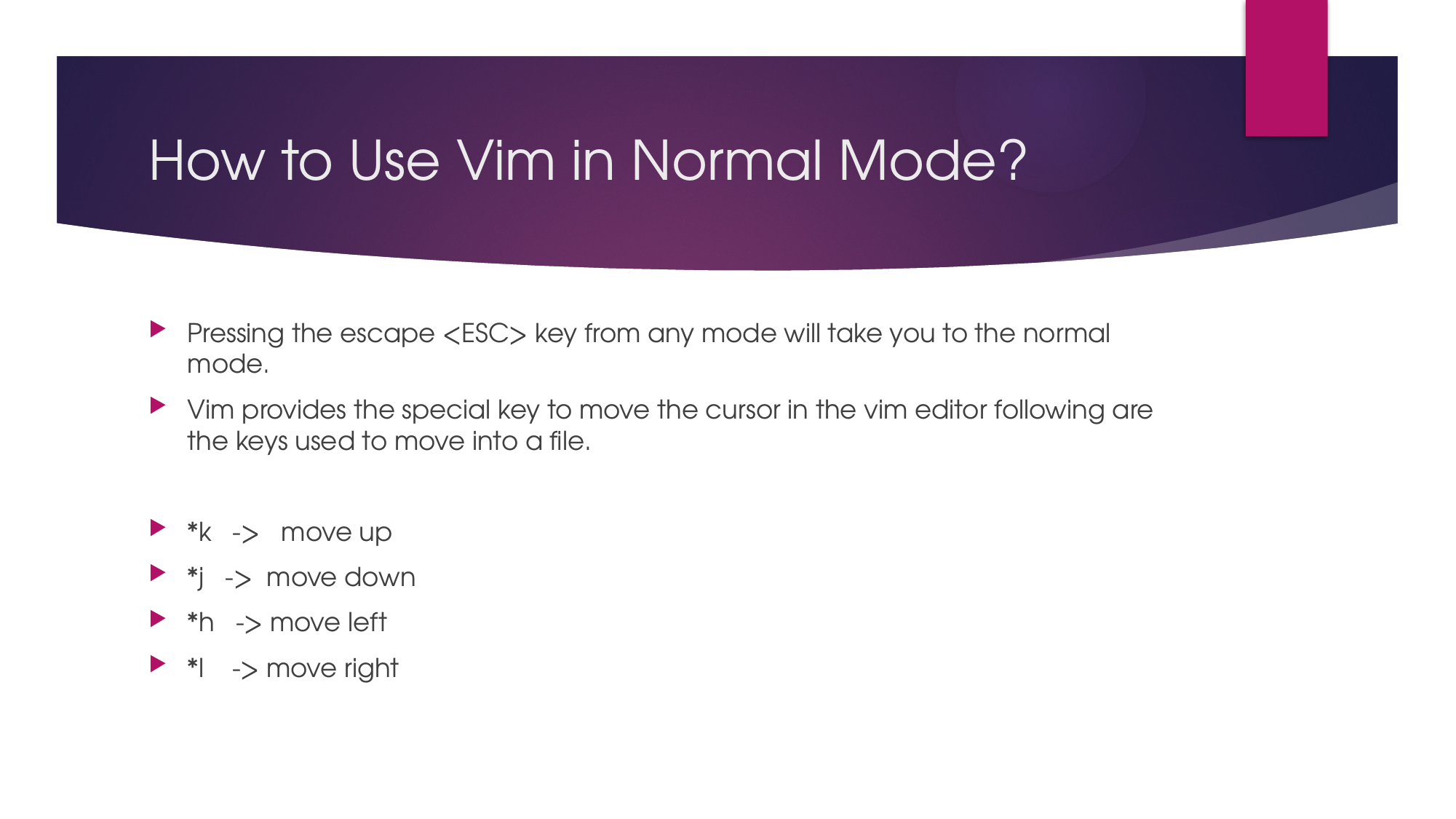

# How to Use Vim in Normal Mode?
Pressing the escape <ESC> key from any mode will take you to the normal mode.
Vim provides the special key to move the cursor in the vim editor following are the keys used to move into a file.

*k   ->   move up
*j   ->  move down
*h   -> move left
*l    -> move right